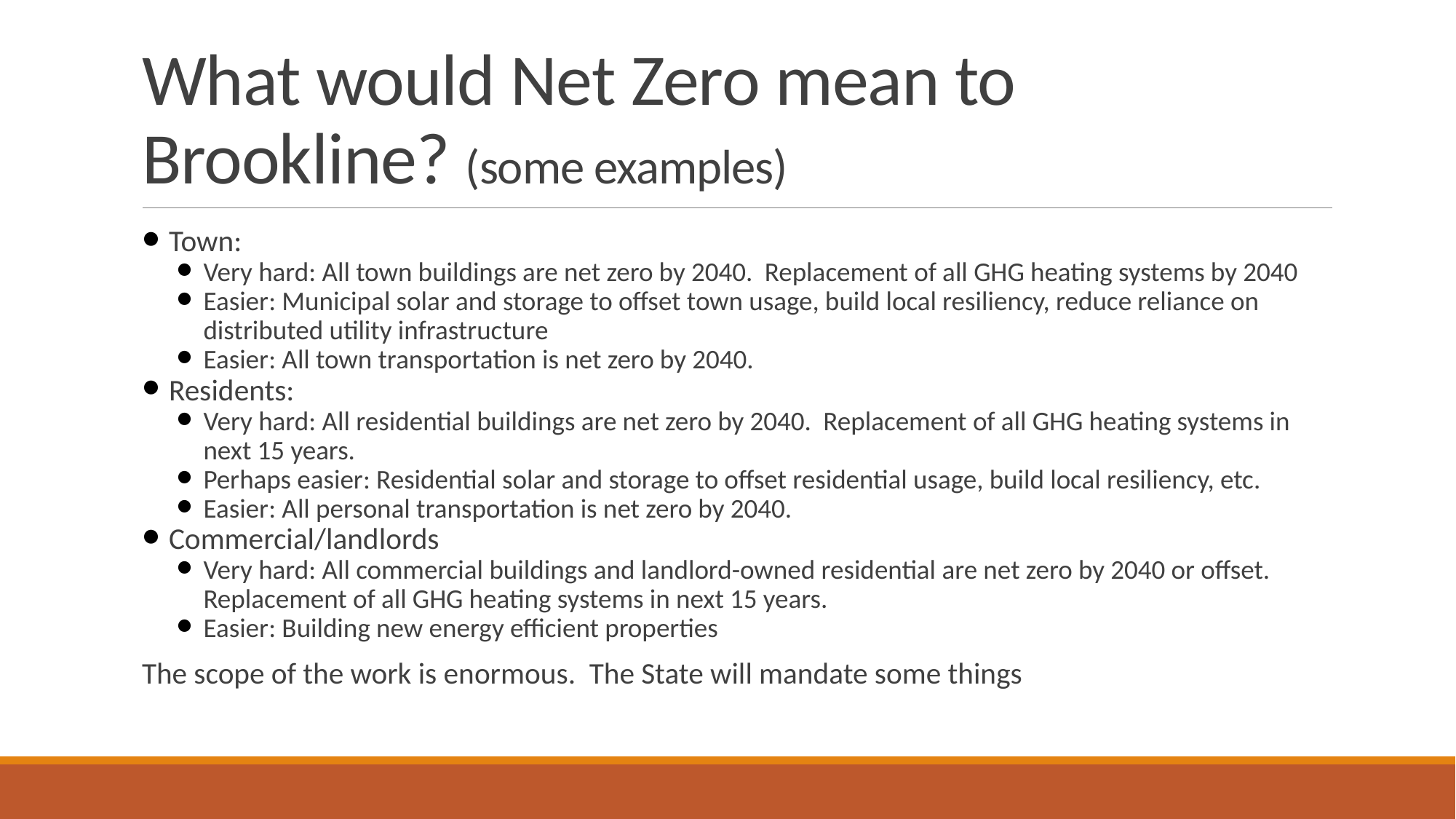

# What would Net Zero mean to Brookline? (some examples)
Town:
Very hard: All town buildings are net zero by 2040.  Replacement of all GHG heating systems by 2040
Easier: Municipal solar and storage to offset town usage, build local resiliency, reduce reliance on distributed utility infrastructure
Easier: All town transportation is net zero by 2040.
Residents:
Very hard: All residential buildings are net zero by 2040.  Replacement of all GHG heating systems in next 15 years.
Perhaps easier: Residential solar and storage to offset residential usage, build local resiliency, etc.
Easier: All personal transportation is net zero by 2040.
Commercial/landlords
Very hard: All commercial buildings and landlord-owned residential are net zero by 2040 or offset.  Replacement of all GHG heating systems in next 15 years.
Easier: Building new energy efficient properties
The scope of the work is enormous.  The State will mandate some things